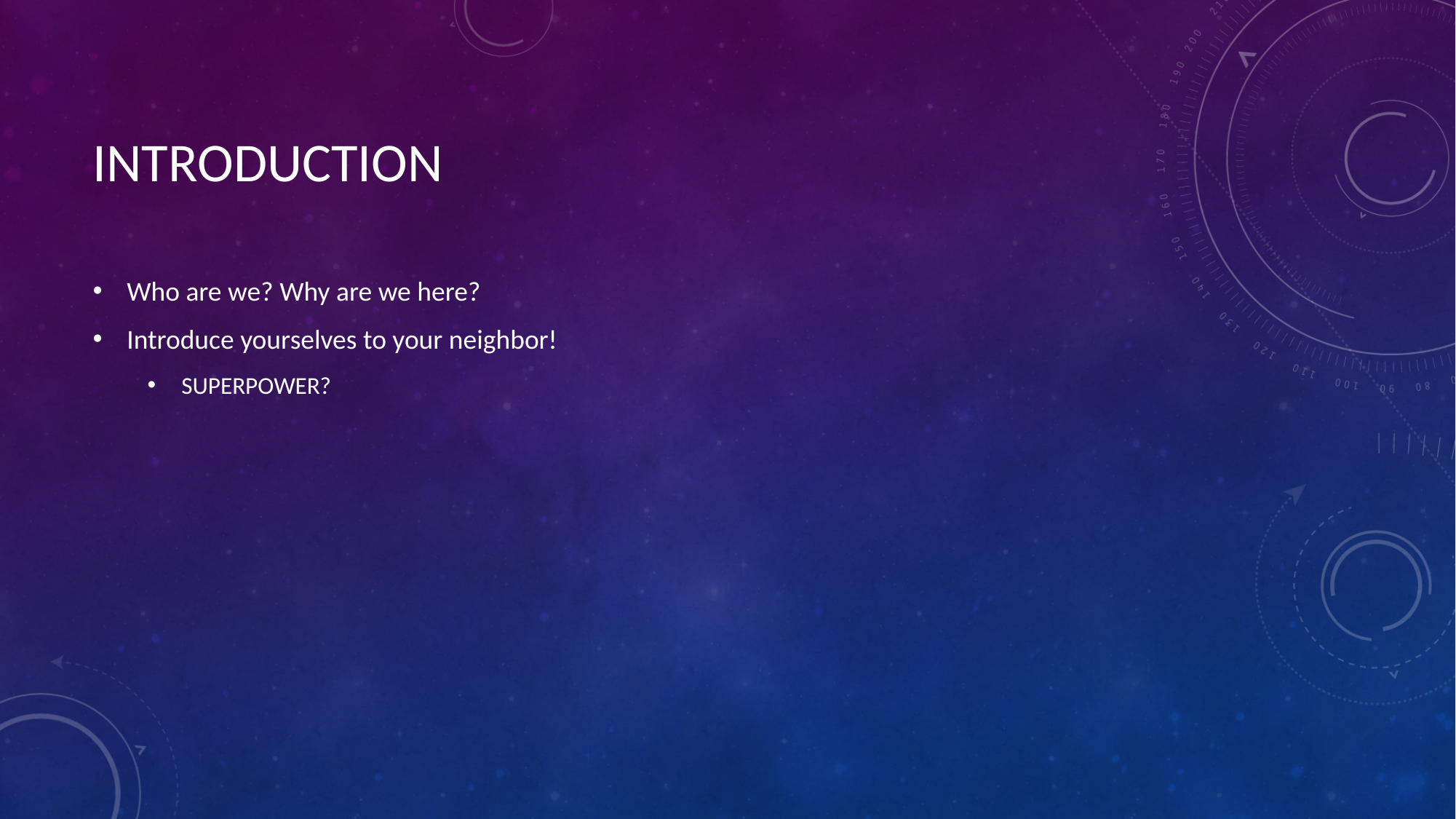

# introduction
Who are we? Why are we here?
Introduce yourselves to your neighbor!
SUPERPOWER?